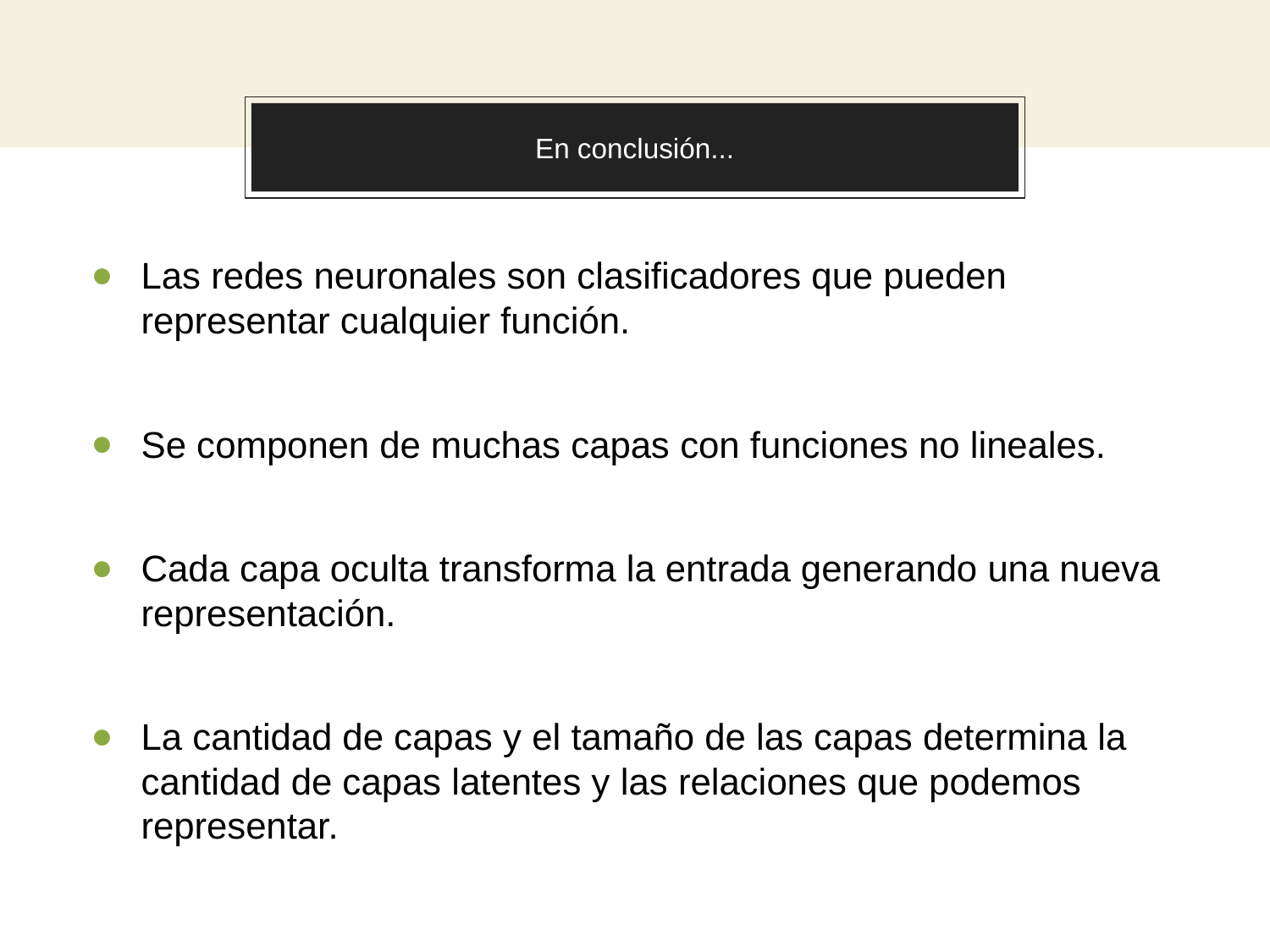

# En conclusión...
Las redes neuronales son clasificadores que pueden representar cualquier función.

Se componen de muchas capas con funciones no lineales.

Cada capa oculta transforma la entrada generando una nueva representación.

La cantidad de capas y el tamaño de las capas determina la cantidad de capas latentes y las relaciones que podemos representar.